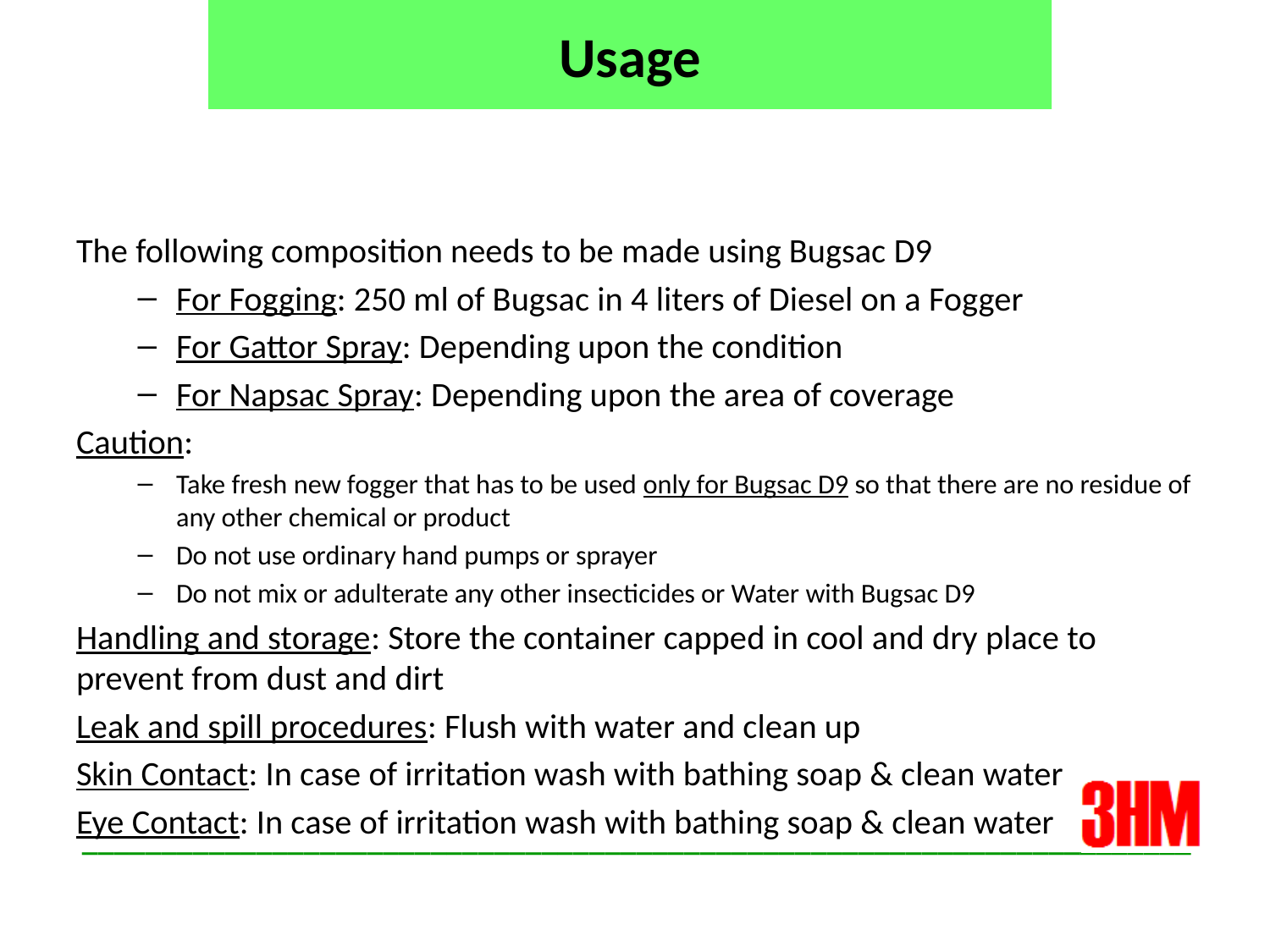

Usage
The following composition needs to be made using Bugsac D9
For Fogging: 250 ml of Bugsac in 4 liters of Diesel on a Fogger
For Gattor Spray: Depending upon the condition
For Napsac Spray: Depending upon the area of coverage
Caution:
Take fresh new fogger that has to be used only for Bugsac D9 so that there are no residue of any other chemical or product
Do not use ordinary hand pumps or sprayer
Do not mix or adulterate any other insecticides or Water with Bugsac D9
Handling and storage: Store the container capped in cool and dry place to prevent from dust and dirt
Leak and spill procedures: Flush with water and clean up
Skin Contact: In case of irritation wash with bathing soap & clean water
Eye Contact: In case of irritation wash with bathing soap & clean water